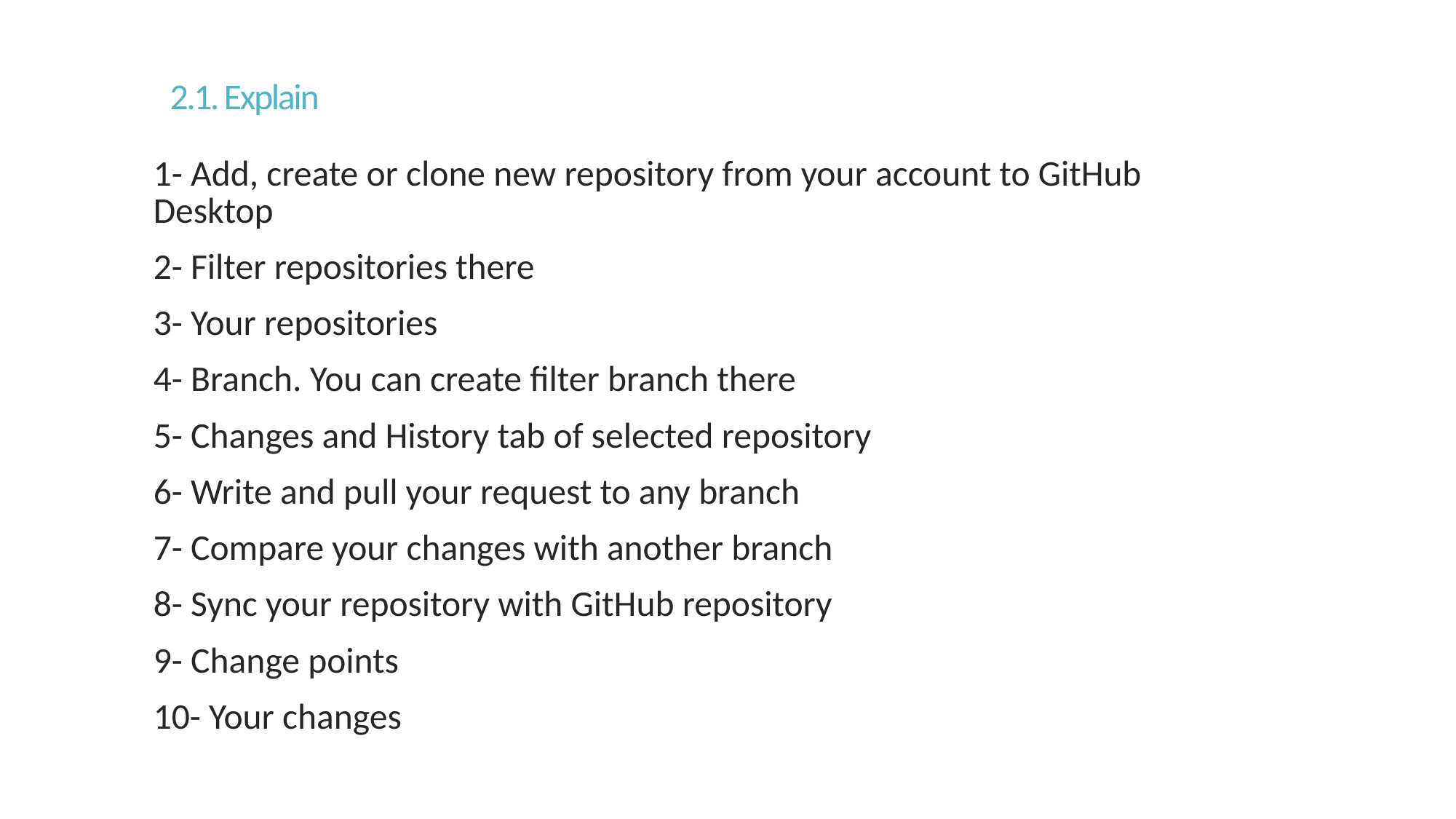

# 2.1. Explain
1- Add, create or clone new repository from your account to GitHub Desktop
2- Filter repositories there
3- Your repositories
4- Branch. You can create filter branch there
5- Changes and History tab of selected repository
6- Write and pull your request to any branch
7- Compare your changes with another branch
8- Sync your repository with GitHub repository
9- Change points
10- Your changes